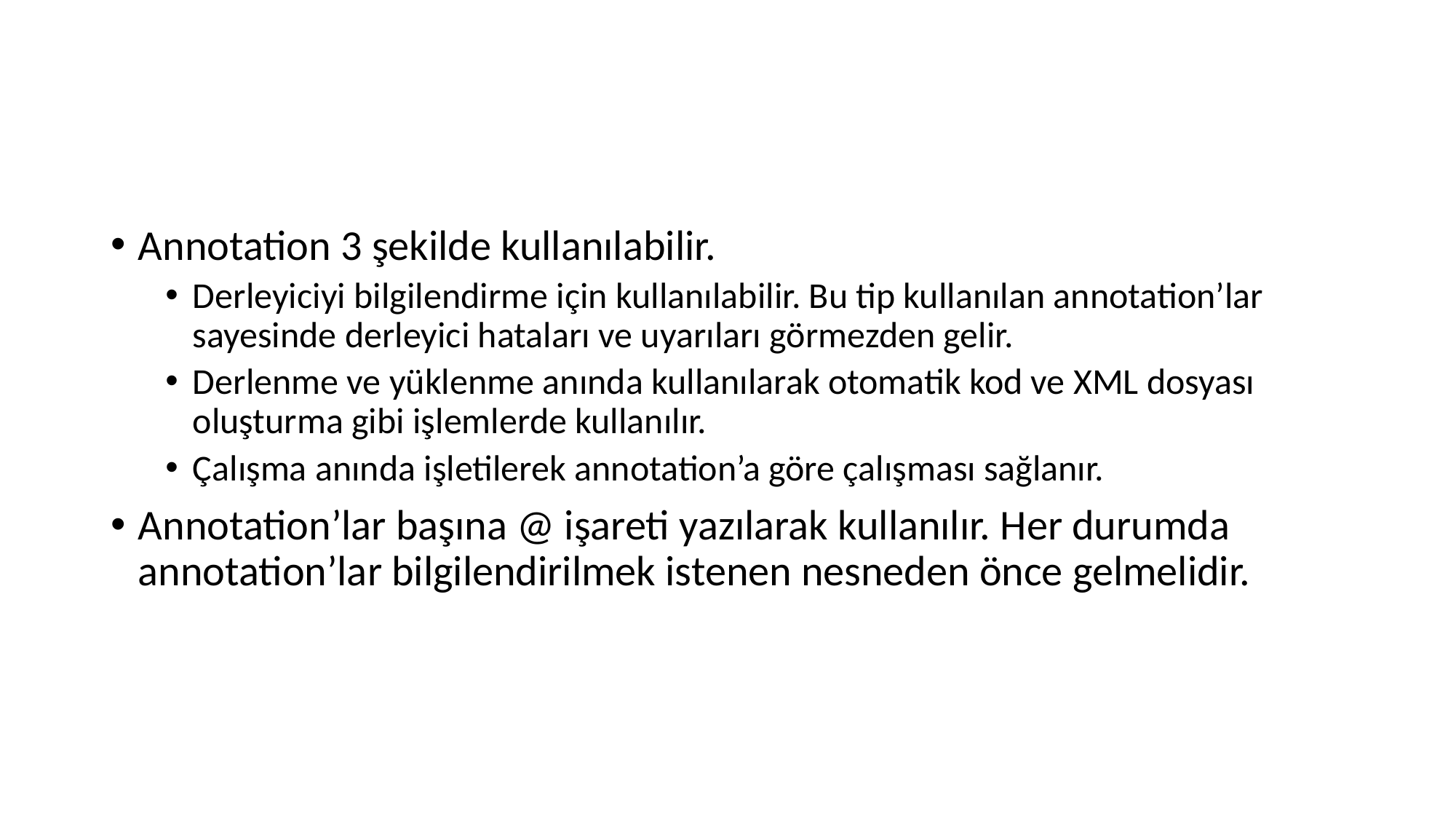

#
Annotation 3 şekilde kullanılabilir.
Derleyiciyi bilgilendirme için kullanılabilir. Bu tip kullanılan annotation’lar sayesinde derleyici hataları ve uyarıları görmezden gelir.
Derlenme ve yüklenme anında kullanılarak otomatik kod ve XML dosyası oluşturma gibi işlemlerde kullanılır.
Çalışma anında işletilerek annotation’a göre çalışması sağlanır.
Annotation’lar başına @ işareti yazılarak kullanılır. Her durumda annotation’lar bilgilendirilmek istenen nesneden önce gelmelidir.